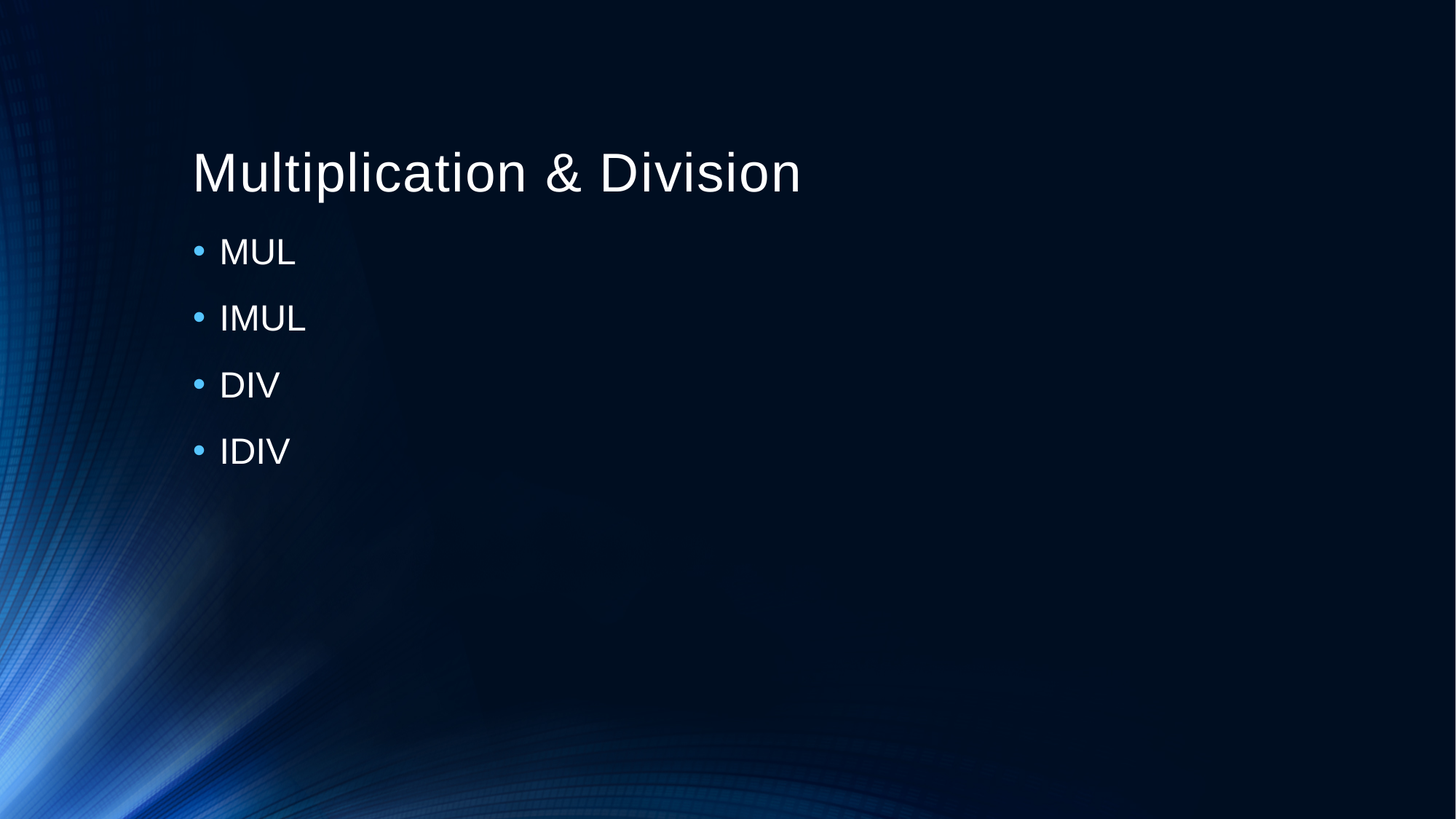

# Multiplication & Division
MUL
IMUL
DIV
IDIV